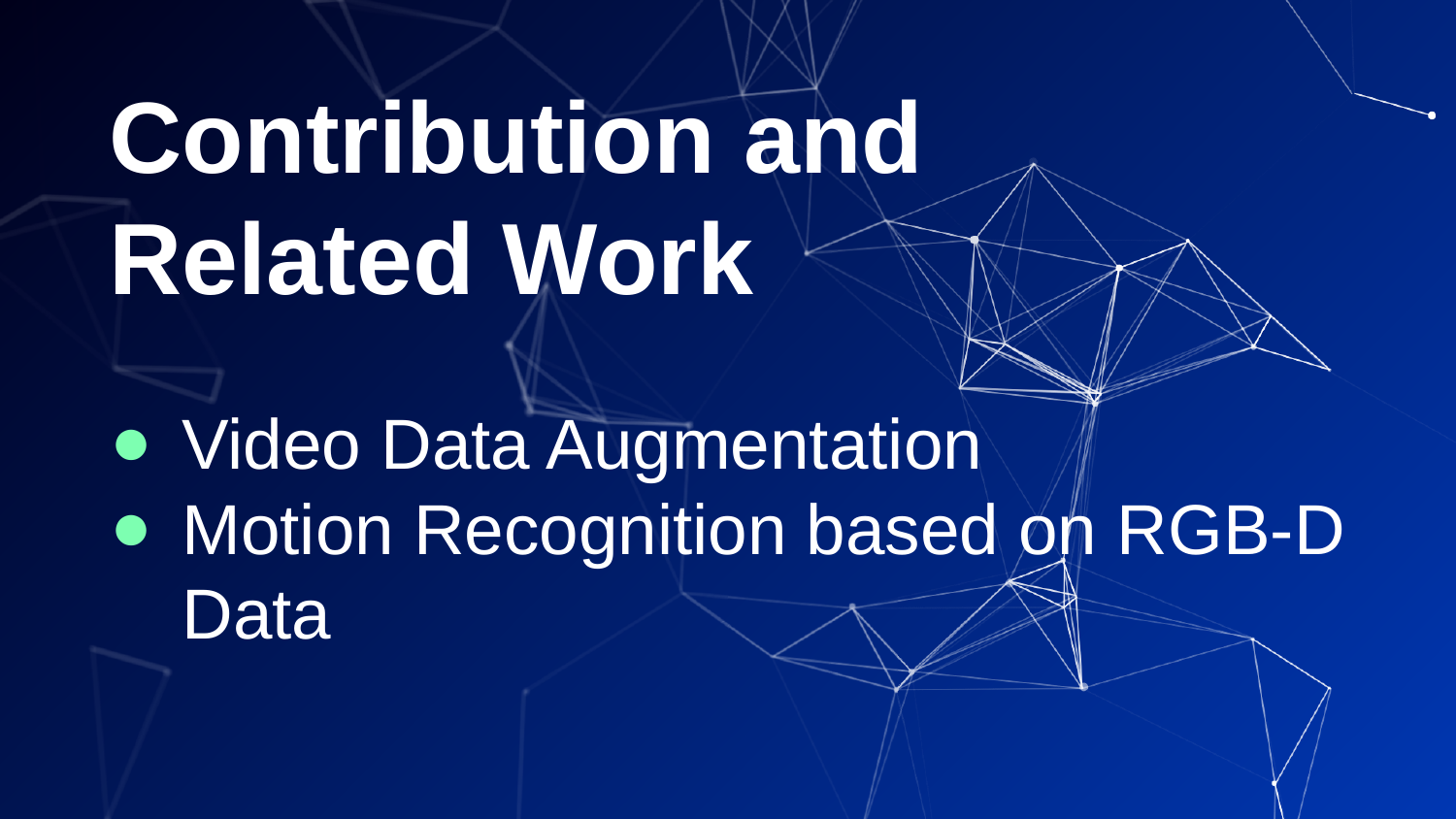

# Contribution and Related Work
Video Data Augmentation
Motion Recognition based on RGB-D Data